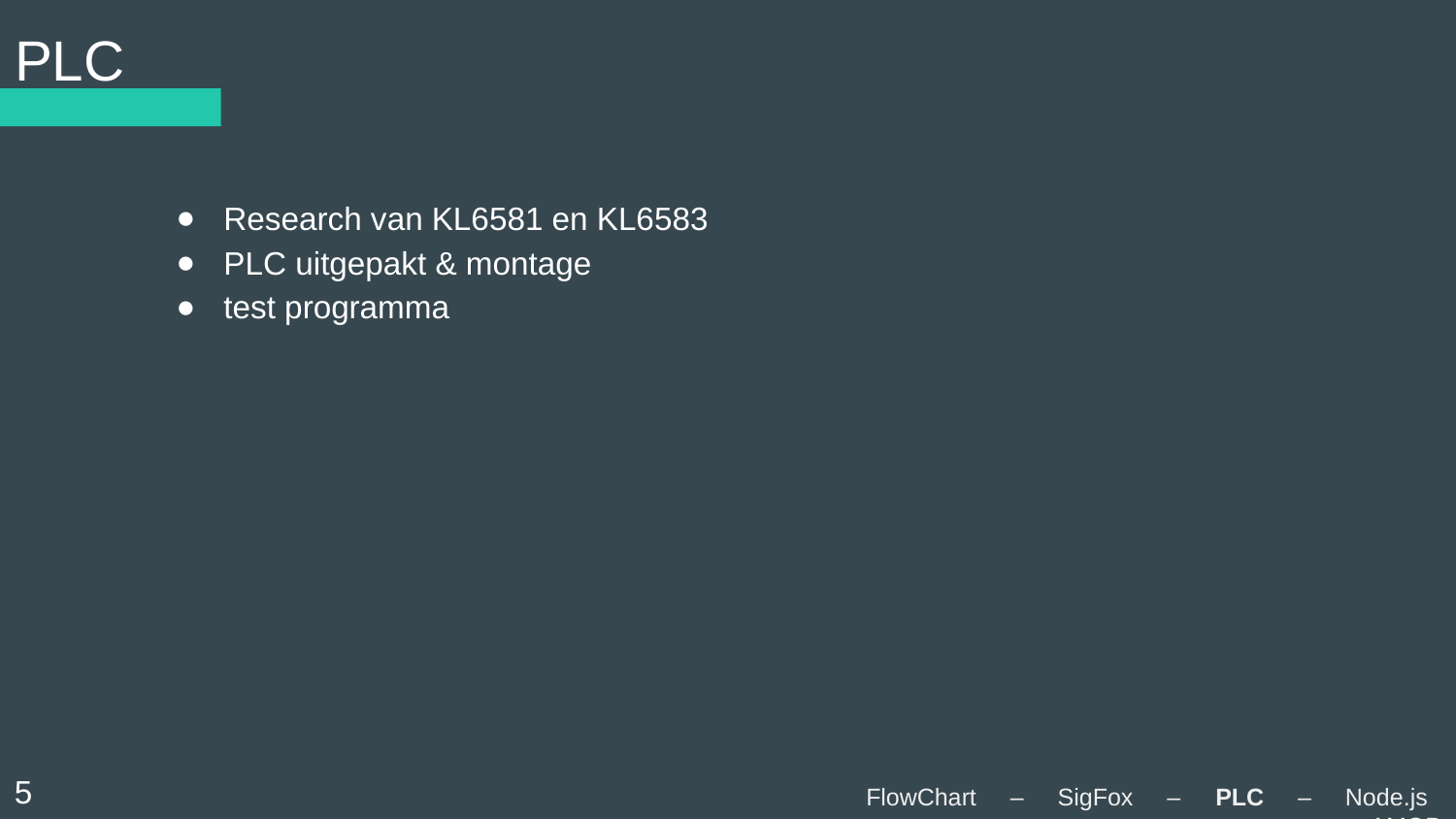

# PLC
Research van KL6581 en KL6583
PLC uitgepakt & montage
test programma
5
FlowChart     –     SigFox     –     PLC     –     Node.js     -     AMQP